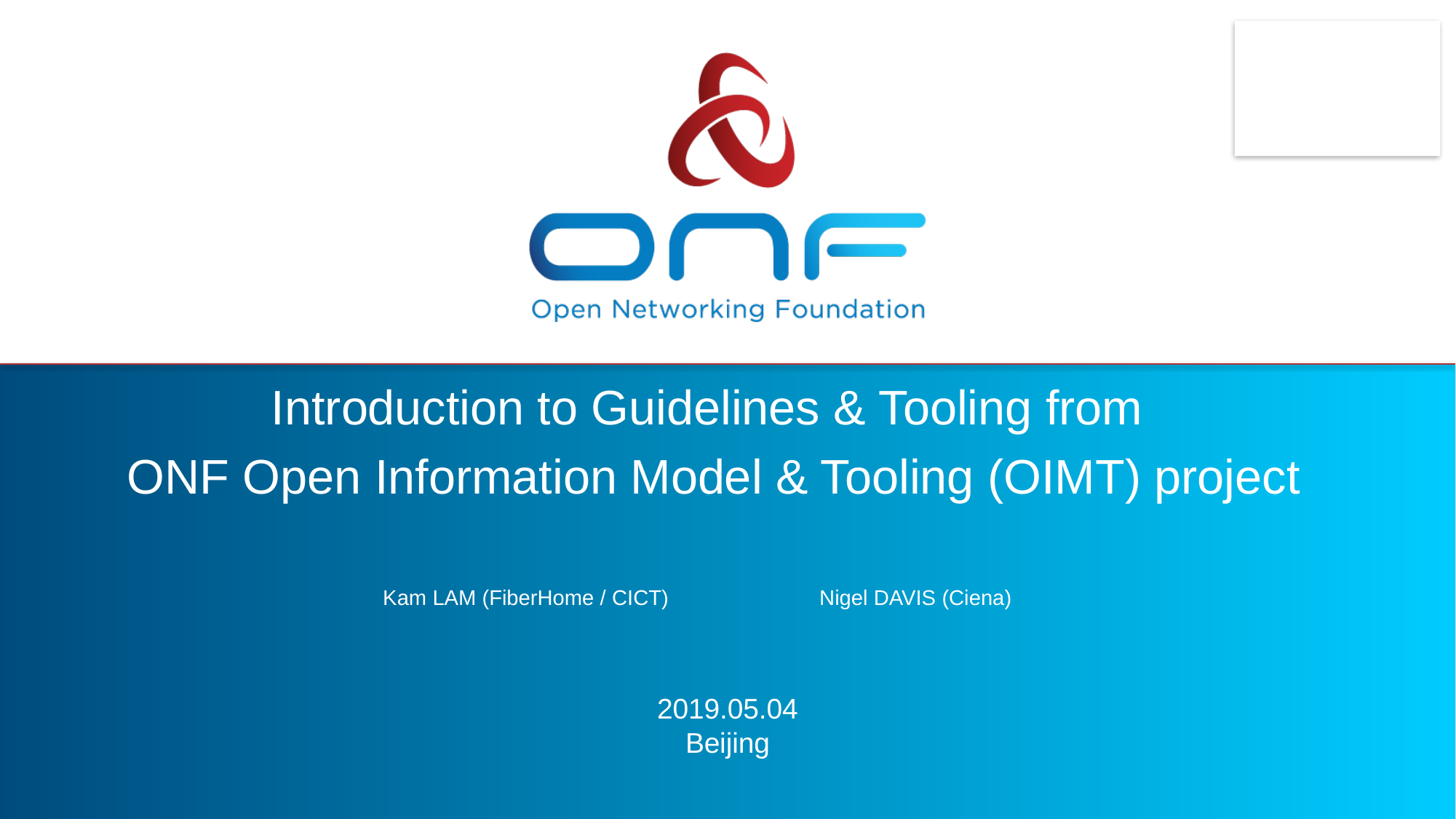

# Introduction to Guidelines & Tooling from ONF Open Information Model & Tooling (OIMT) project
Kam LAM (FiberHome / CICT)		Nigel DAVIS (Ciena)
2019.05.04
Beijing